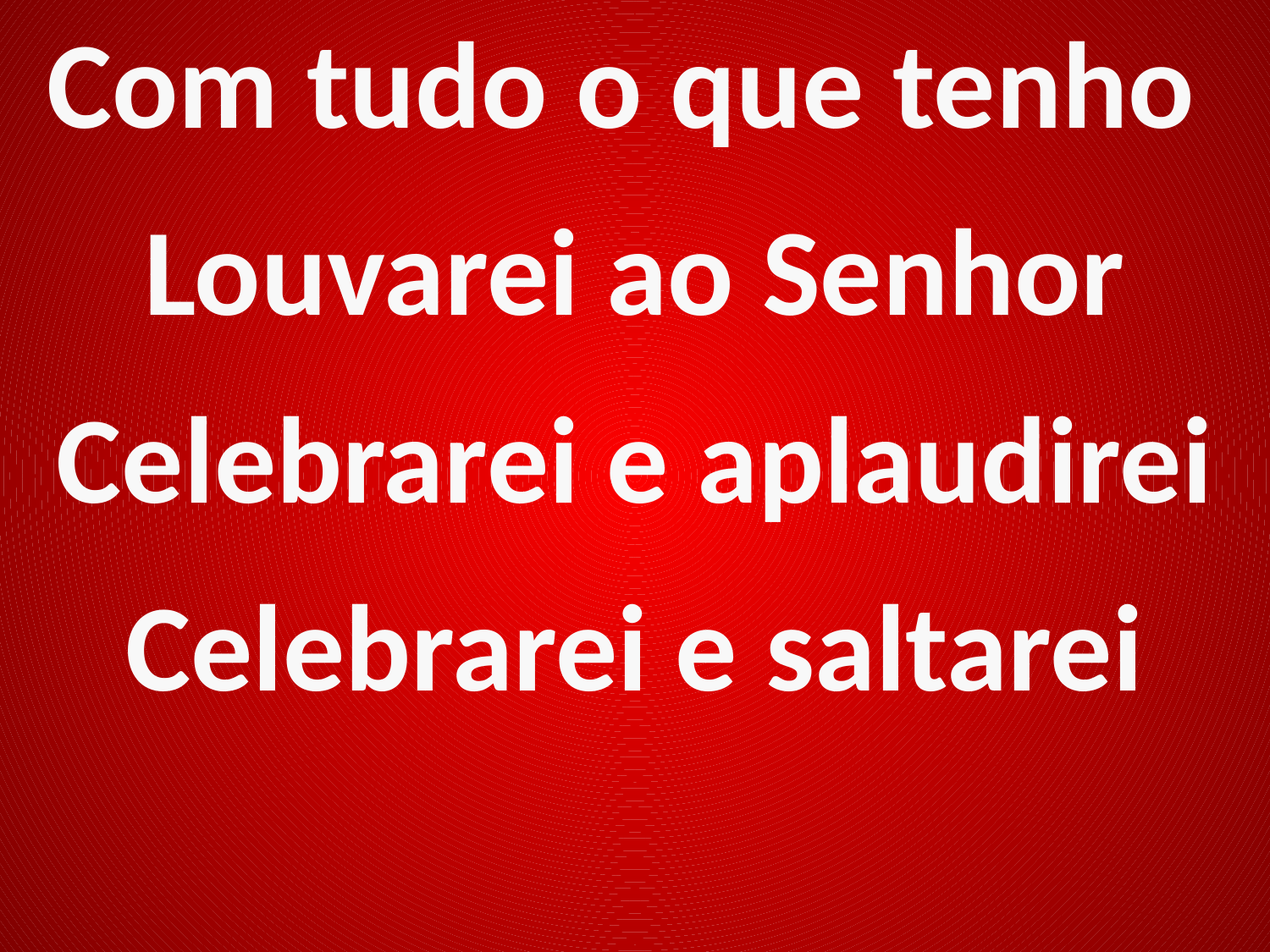

Com tudo o que tenho
Louvarei ao Senhor
Celebrarei e aplaudirei
Celebrarei e saltarei